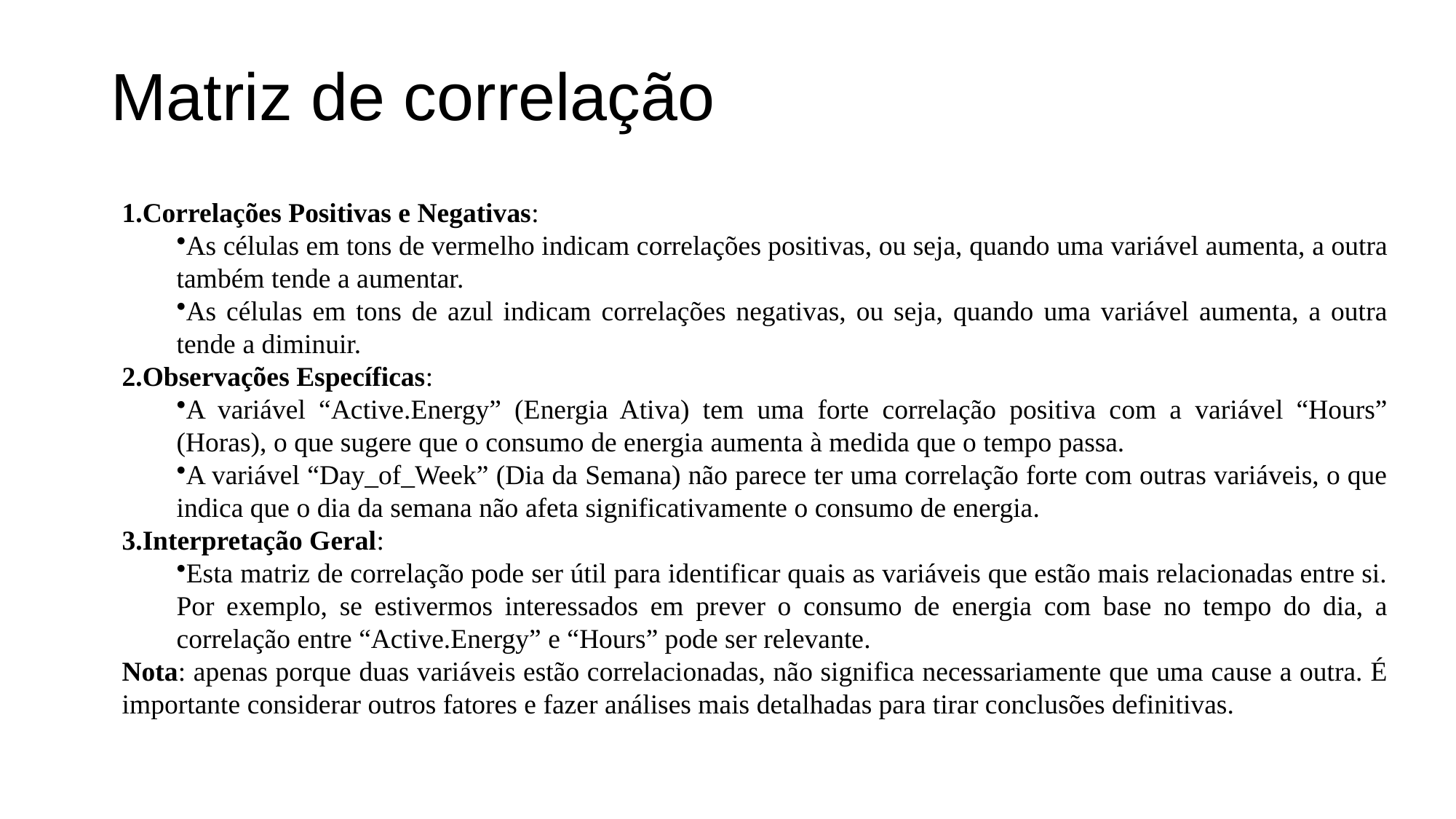

# Matriz de correlação
Correlações Positivas e Negativas:
As células em tons de vermelho indicam correlações positivas, ou seja, quando uma variável aumenta, a outra também tende a aumentar.
As células em tons de azul indicam correlações negativas, ou seja, quando uma variável aumenta, a outra tende a diminuir.
Observações Específicas:
A variável “Active.Energy” (Energia Ativa) tem uma forte correlação positiva com a variável “Hours” (Horas), o que sugere que o consumo de energia aumenta à medida que o tempo passa.
A variável “Day_of_Week” (Dia da Semana) não parece ter uma correlação forte com outras variáveis, o que indica que o dia da semana não afeta significativamente o consumo de energia.
Interpretação Geral:
Esta matriz de correlação pode ser útil para identificar quais as variáveis que estão mais relacionadas entre si. Por exemplo, se estivermos interessados em prever o consumo de energia com base no tempo do dia, a correlação entre “Active.Energy” e “Hours” pode ser relevante.
Nota: apenas porque duas variáveis estão correlacionadas, não significa necessariamente que uma cause a outra. É importante considerar outros fatores e fazer análises mais detalhadas para tirar conclusões definitivas.